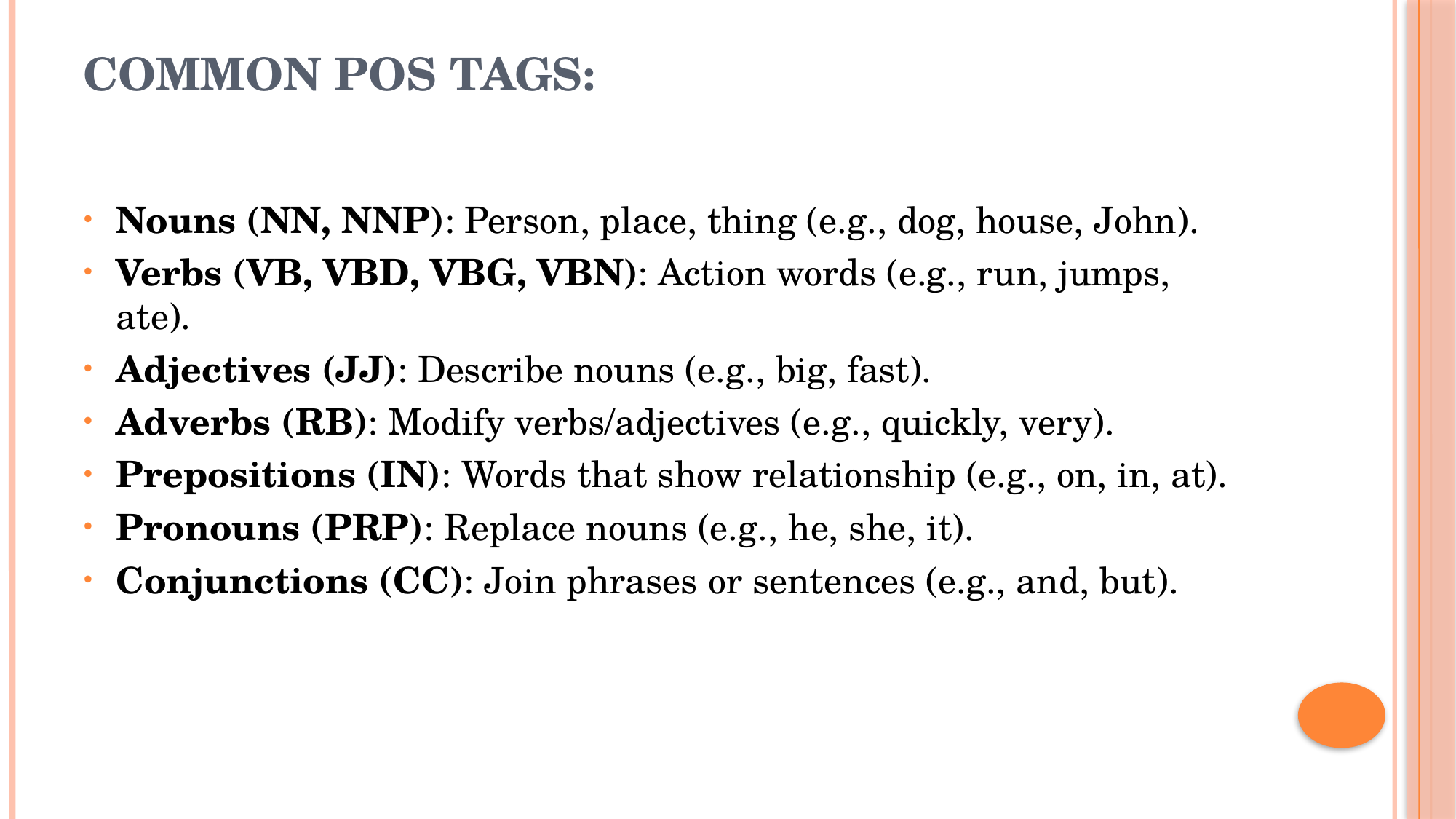

# Common POS Tags:
Nouns (NN, NNP): Person, place, thing (e.g., dog, house, John).
Verbs (VB, VBD, VBG, VBN): Action words (e.g., run, jumps, ate).
Adjectives (JJ): Describe nouns (e.g., big, fast).
Adverbs (RB): Modify verbs/adjectives (e.g., quickly, very).
Prepositions (IN): Words that show relationship (e.g., on, in, at).
Pronouns (PRP): Replace nouns (e.g., he, she, it).
Conjunctions (CC): Join phrases or sentences (e.g., and, but).